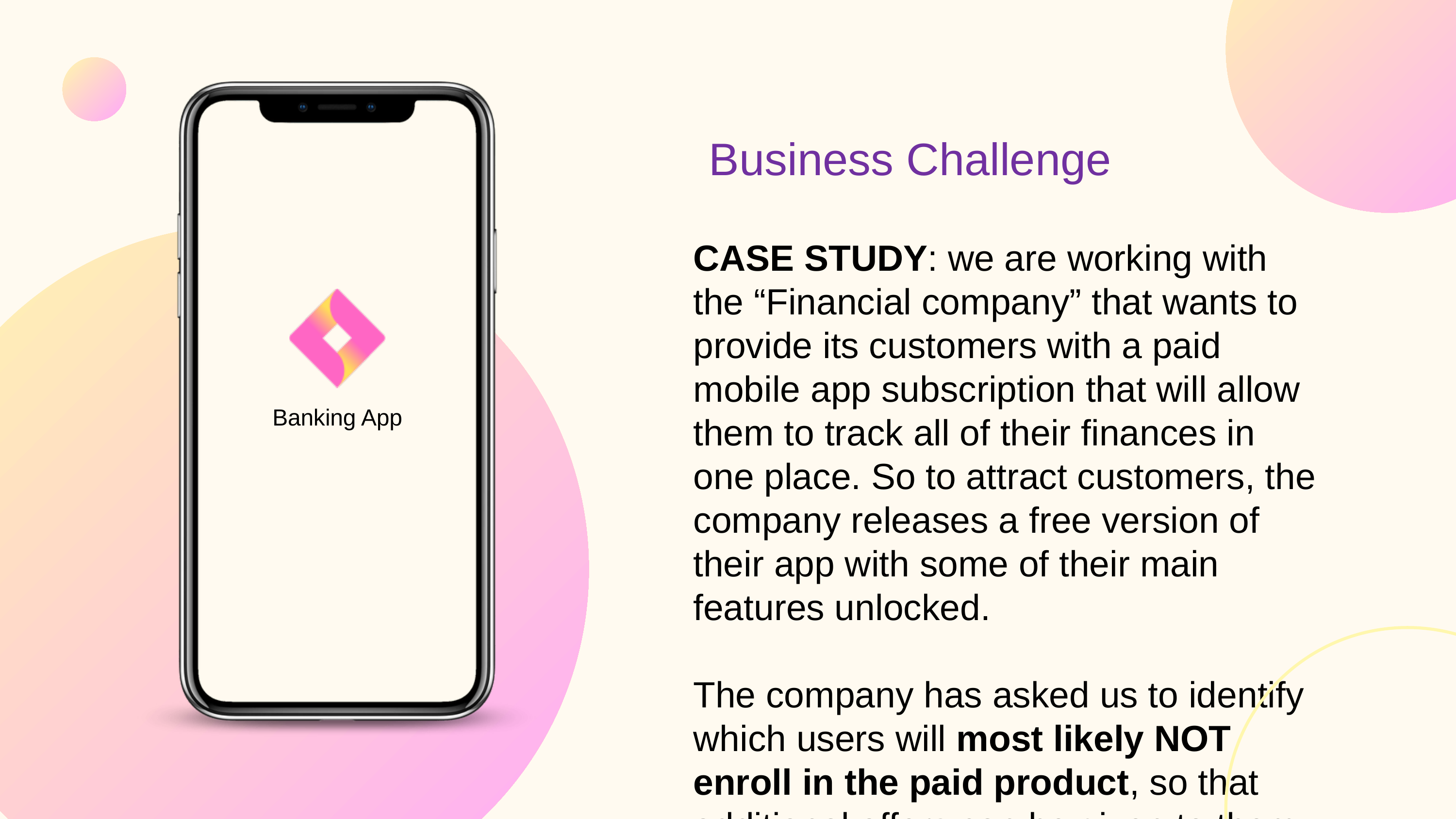

Business Challenge

CASE STUDY: we are working with the “Financial company” that wants to provide its customers with a paid mobile app subscription that will allow them to track all of their finances in one place. So to attract customers, the company releases a free version of their app with some of their main features unlocked.

The company has asked us to identify which users will most likely NOT enroll in the paid product, so that additional offers can be given to them. Because of the cost of these offers, the company doesn’t want to offer them to everybody, especially customers who were going to enrol anyways.

Banking App